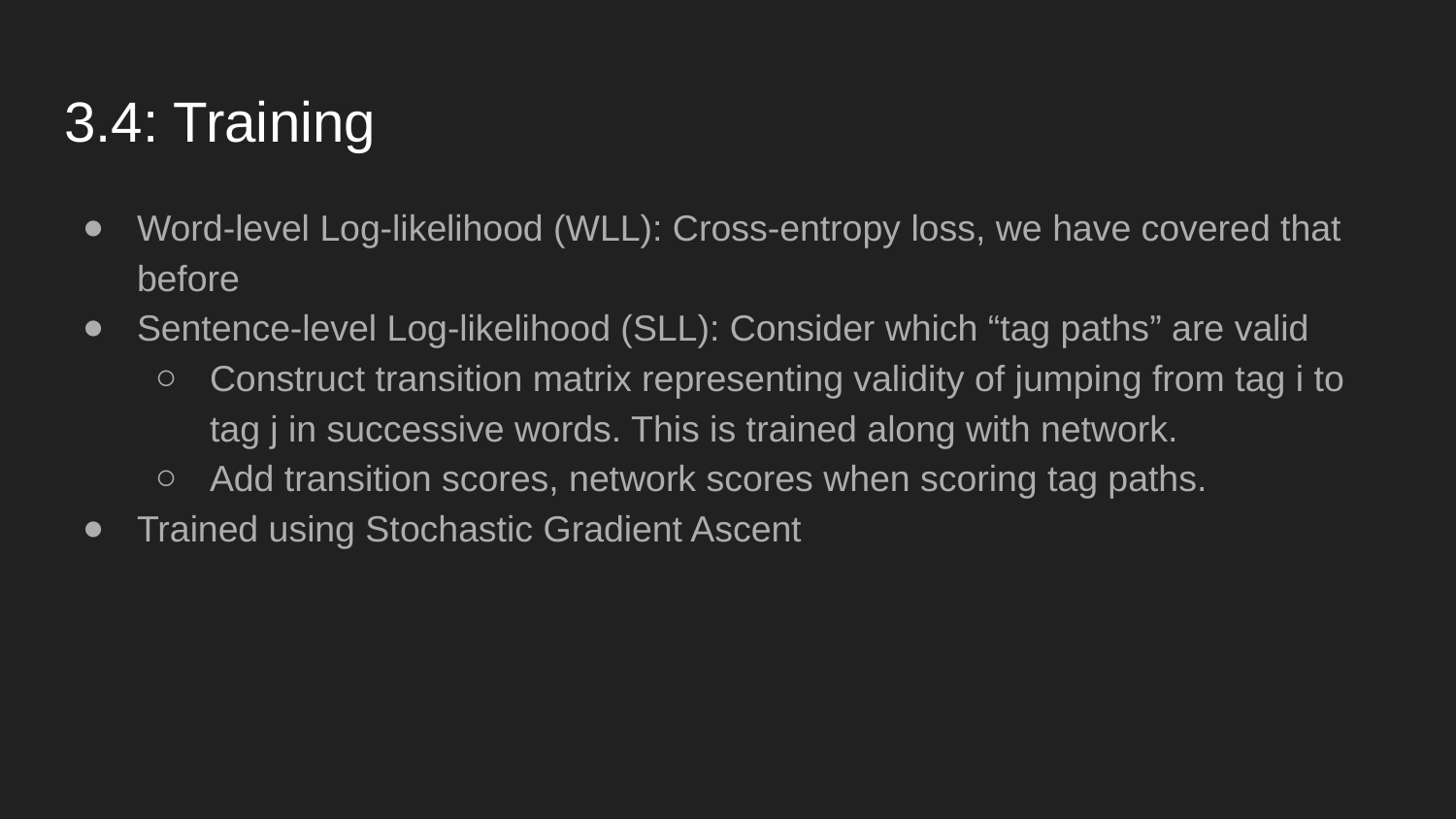

# 3.4: Training
Word-level Log-likelihood (WLL): Cross-entropy loss, we have covered that before
Sentence-level Log-likelihood (SLL): Consider which “tag paths” are valid
Construct transition matrix representing validity of jumping from tag i to tag j in successive words. This is trained along with network.
Add transition scores, network scores when scoring tag paths.
Trained using Stochastic Gradient Ascent